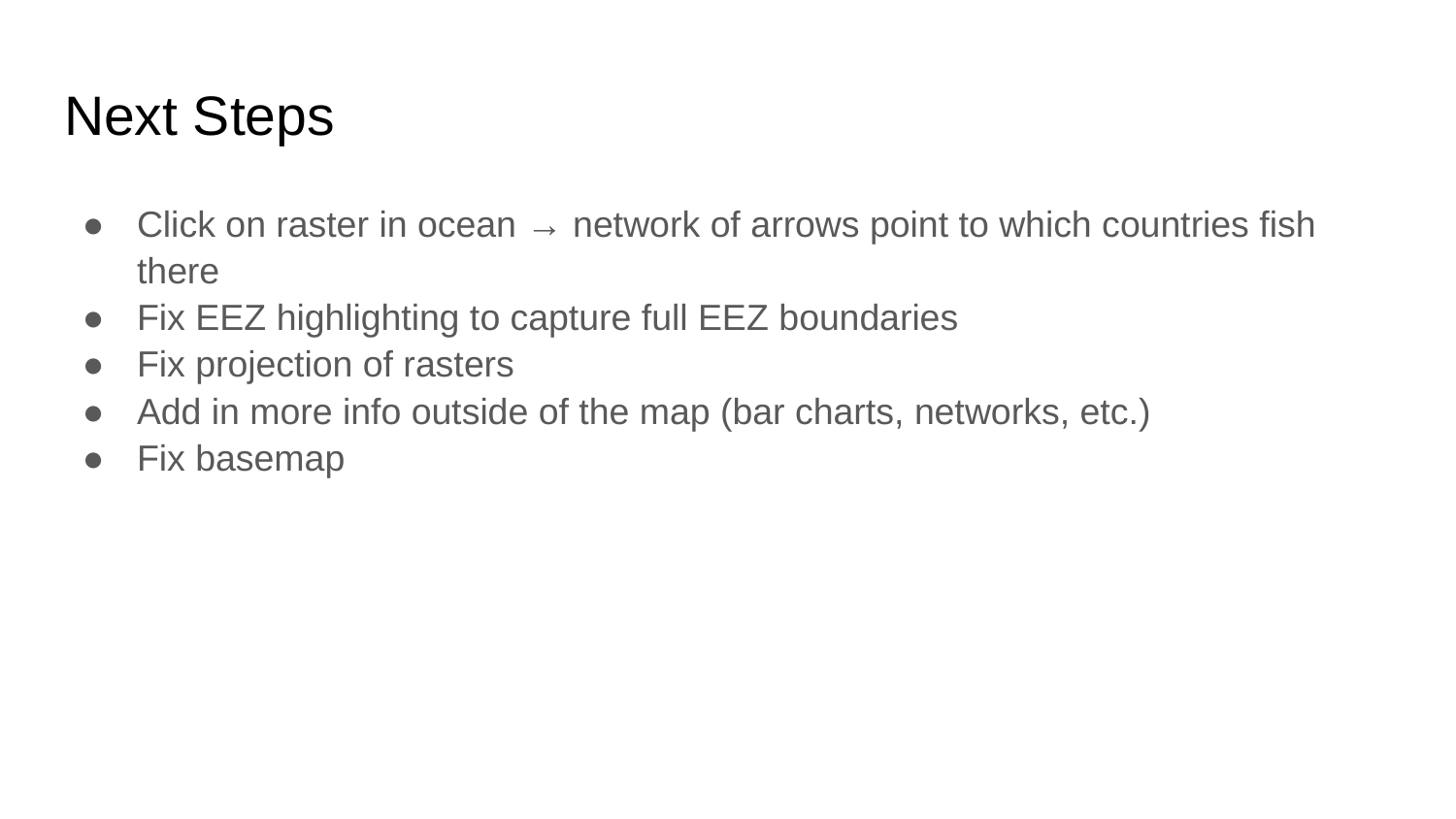

# Next Steps
Click on raster in ocean → network of arrows point to which countries fish there
Fix EEZ highlighting to capture full EEZ boundaries
Fix projection of rasters
Add in more info outside of the map (bar charts, networks, etc.)
Fix basemap